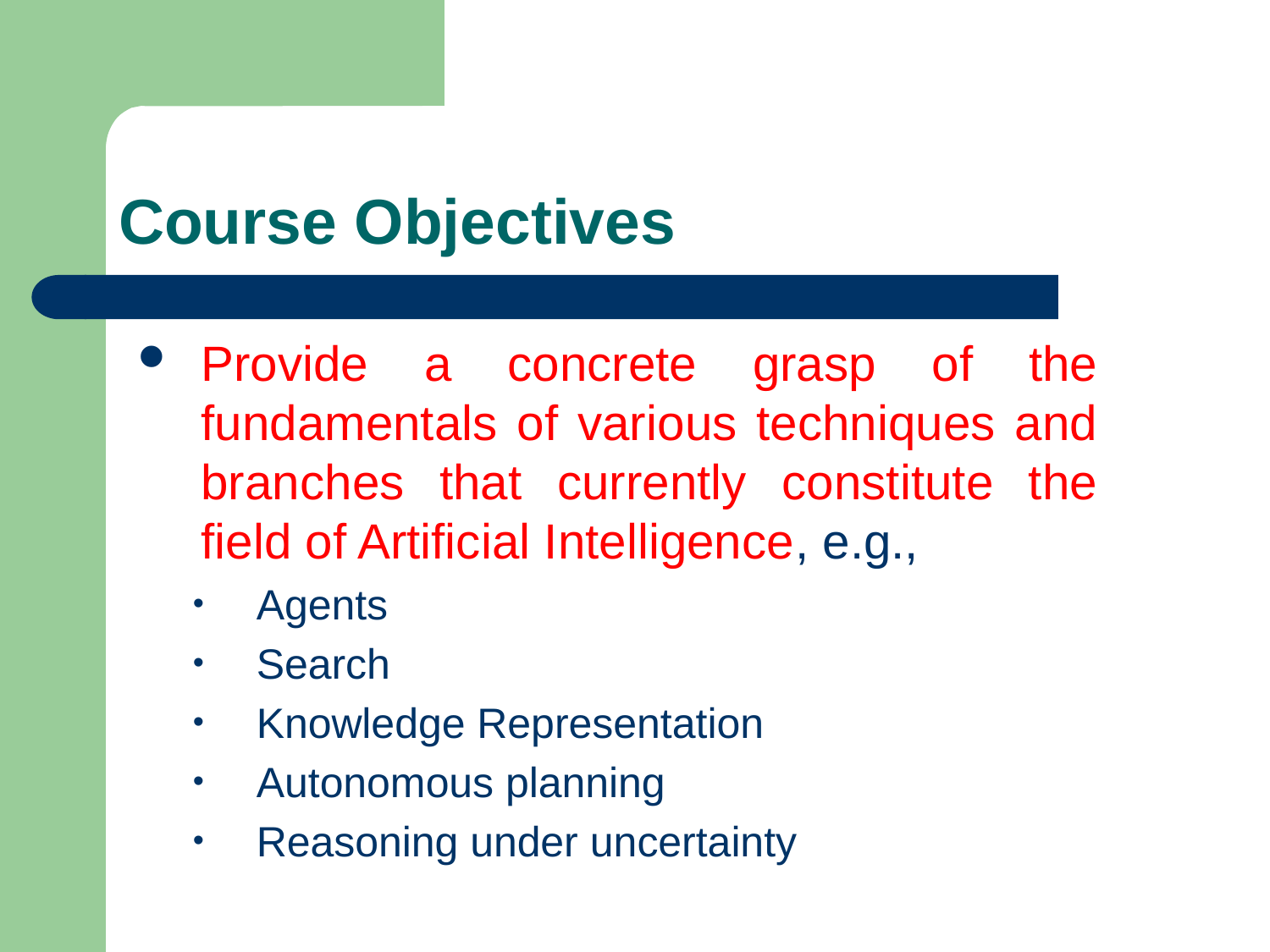

# Course Objectives
Provide a concrete grasp of the fundamentals of various techniques and branches that currently constitute the field of Artificial Intelligence, e.g.,
Agents
Search
Knowledge Representation
Autonomous planning
Reasoning under uncertainty